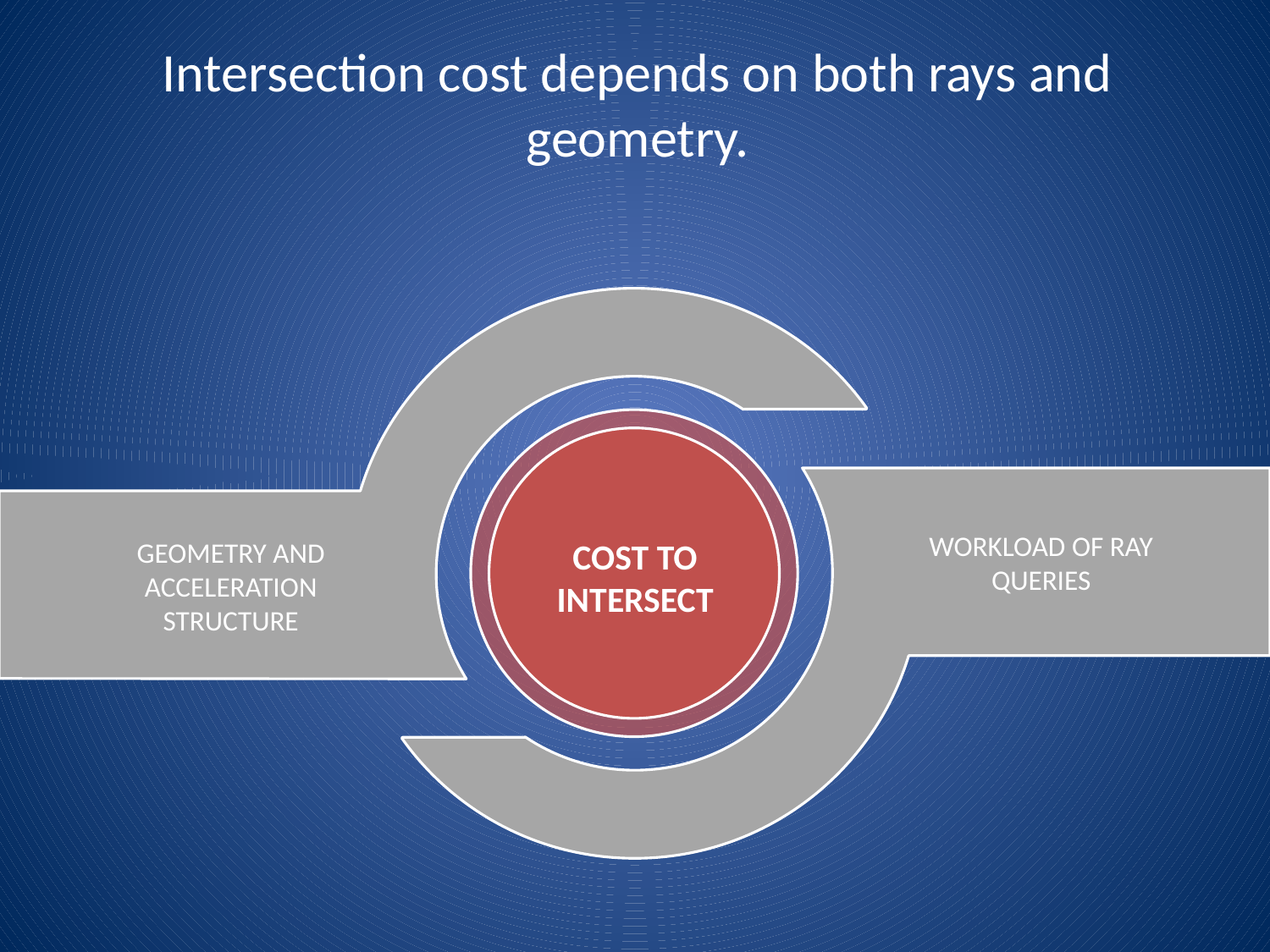

# Intersection cost depends on both rays and geometry.

WORKLOAD OF RAY QUERIES
GEOMETRY AND
ACCELERATION
STRUCTURE
COST TO
INTERSECT